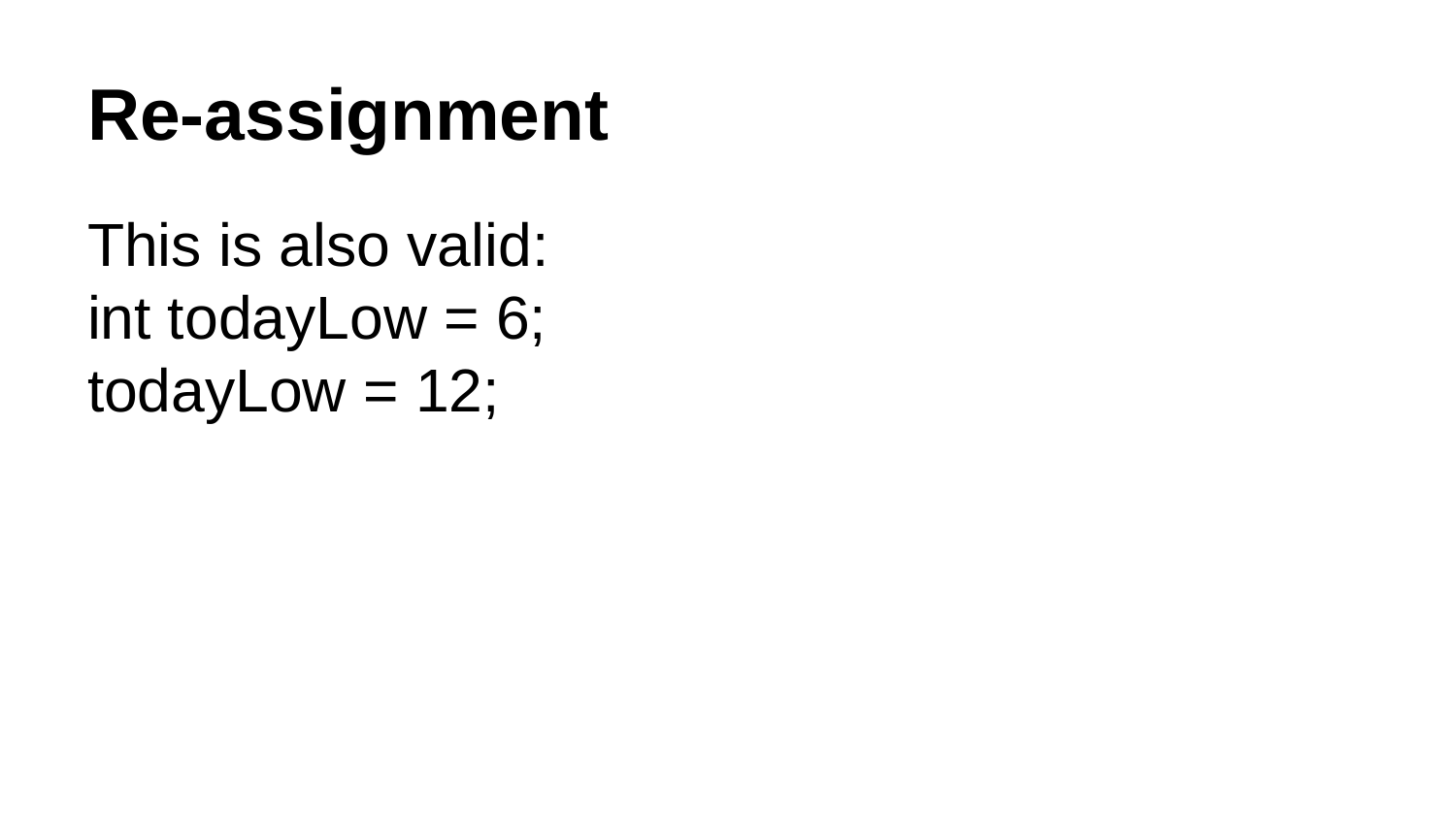

# Re-assignment
This is also valid:
int todayLow = 6;
todayLow = 12;